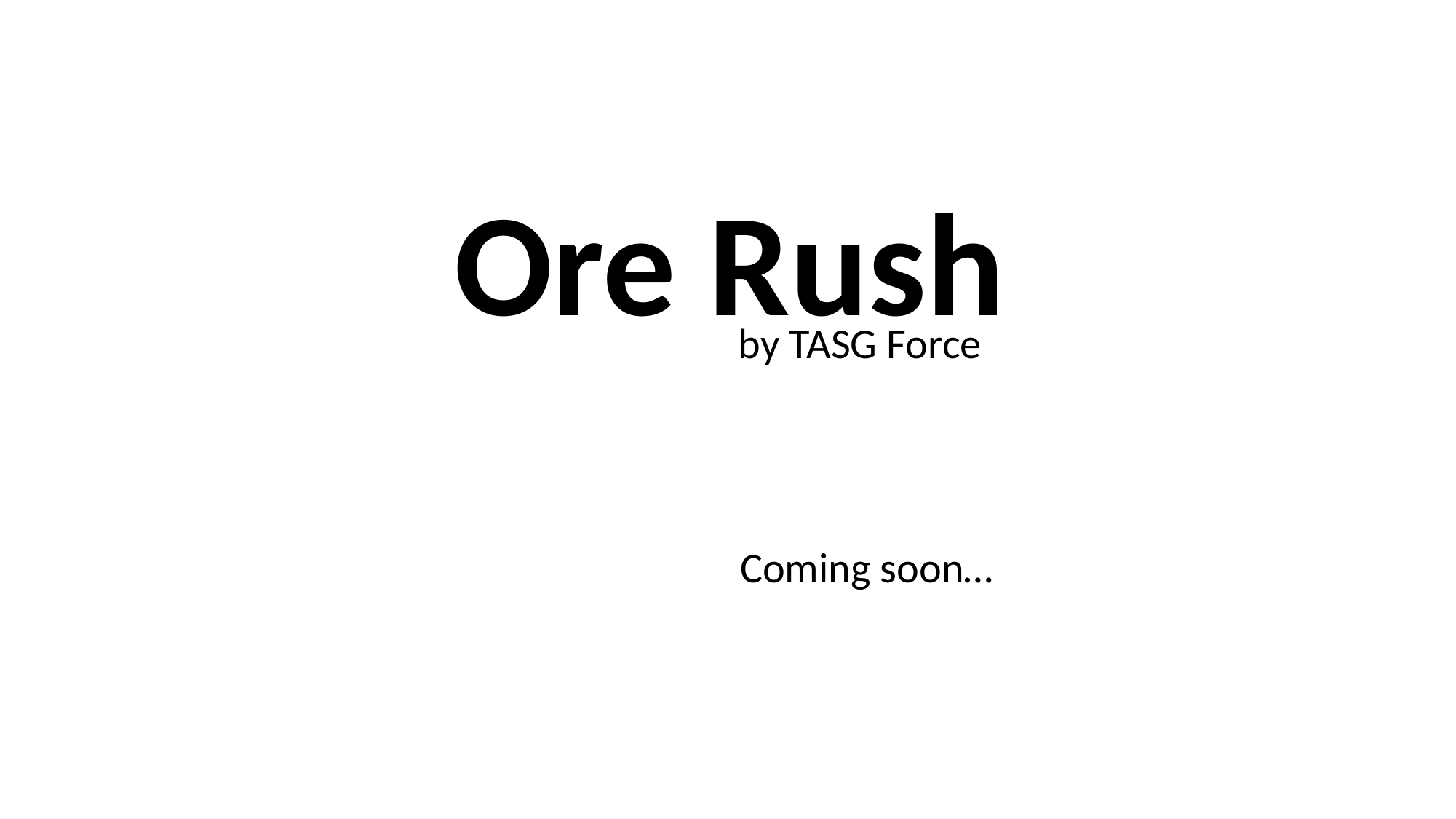

# Ore Rush
by TASG Force
Coming soon…